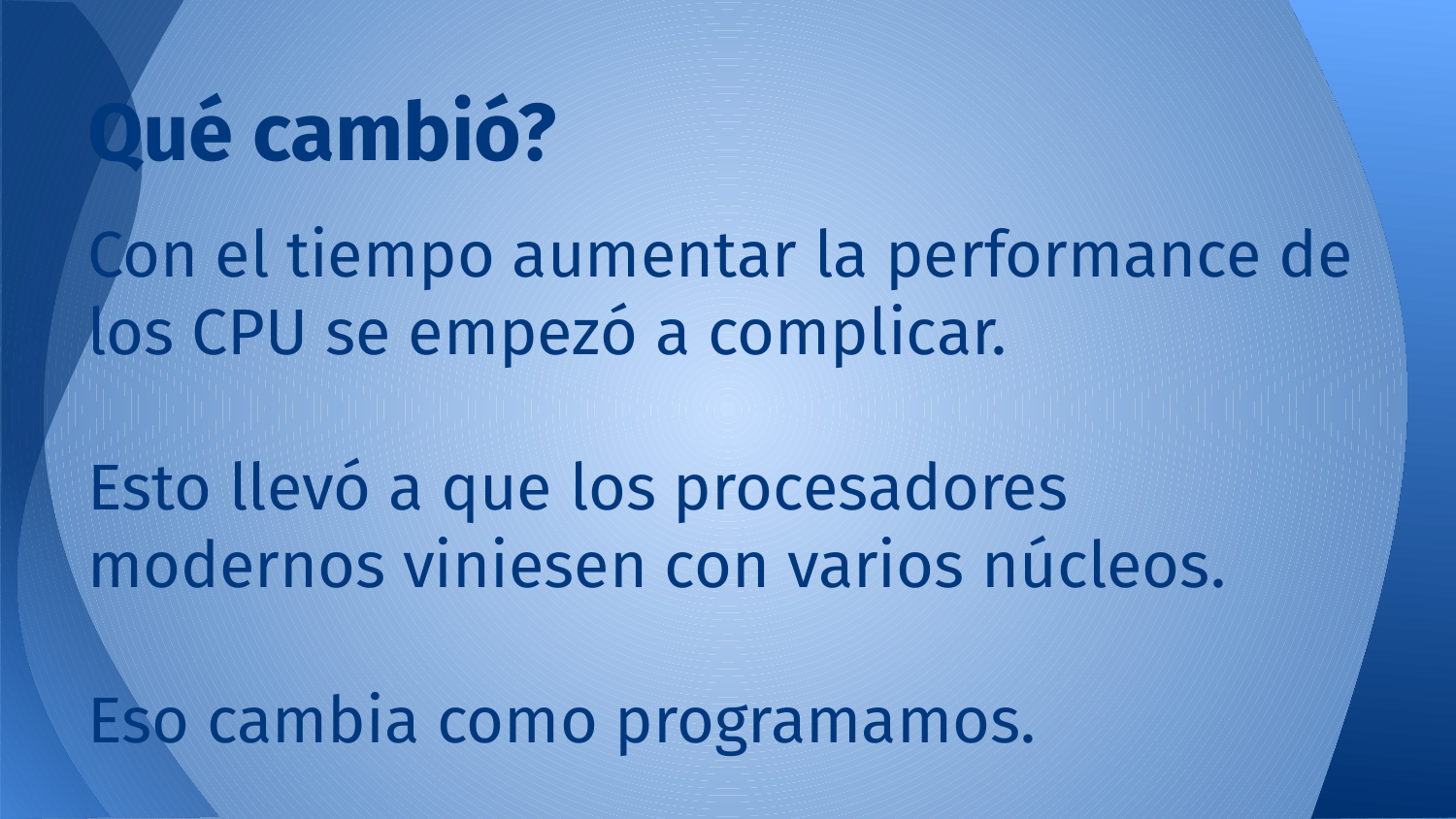

# Qué cambió?
Con el tiempo aumentar la performance de los CPU se empezó a complicar.

Esto llevó a que los procesadores modernos viniesen con varios núcleos.

Eso cambia como programamos.